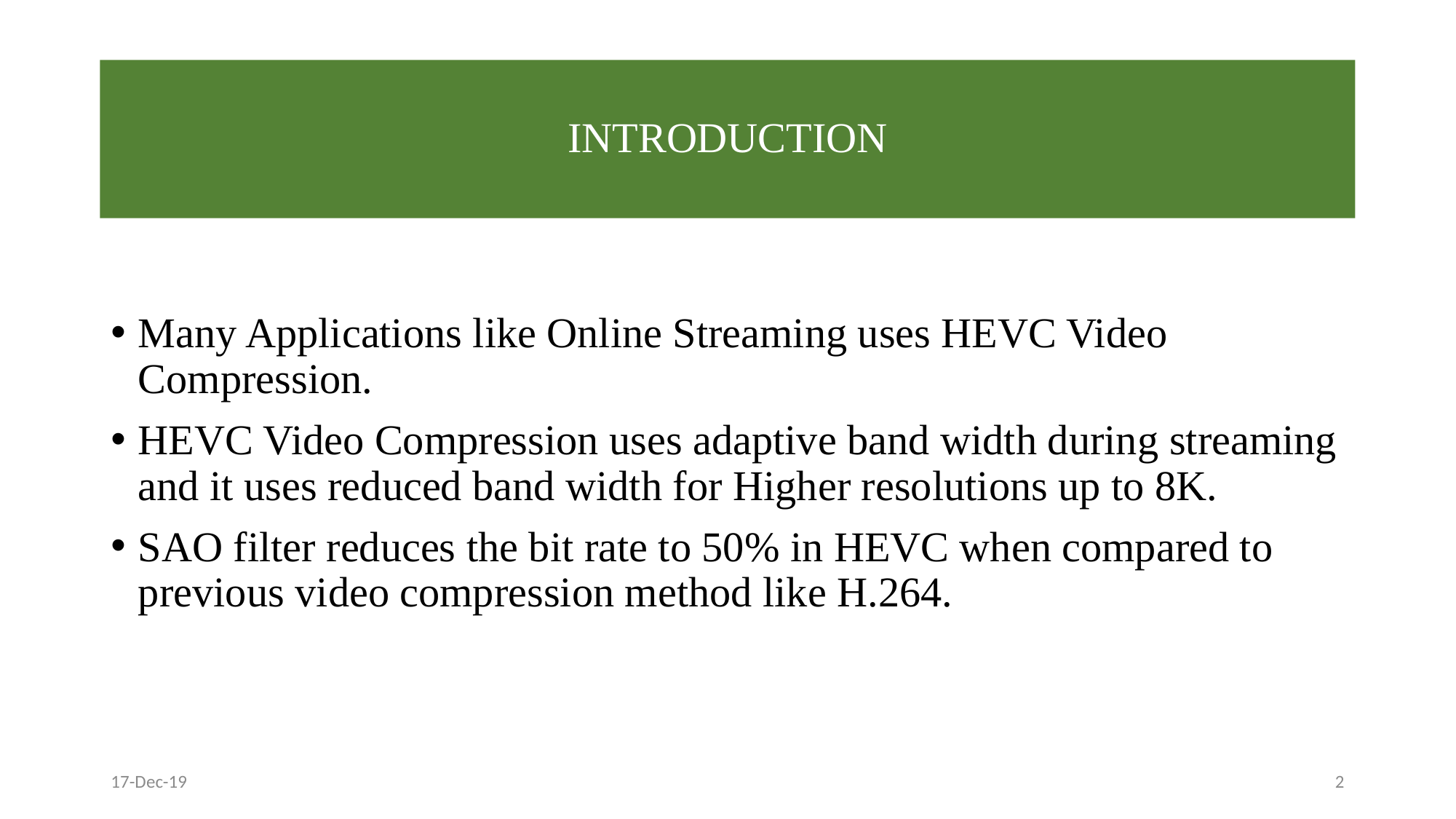

# INTRODUCTION

Many Applications like Online Streaming uses HEVC Video Compression.
HEVC Video Compression uses adaptive band width during streaming and it uses reduced band width for Higher resolutions up to 8K.
SAO filter reduces the bit rate to 50% in HEVC when compared to previous video compression method like H.264.

17-Dec-19
2